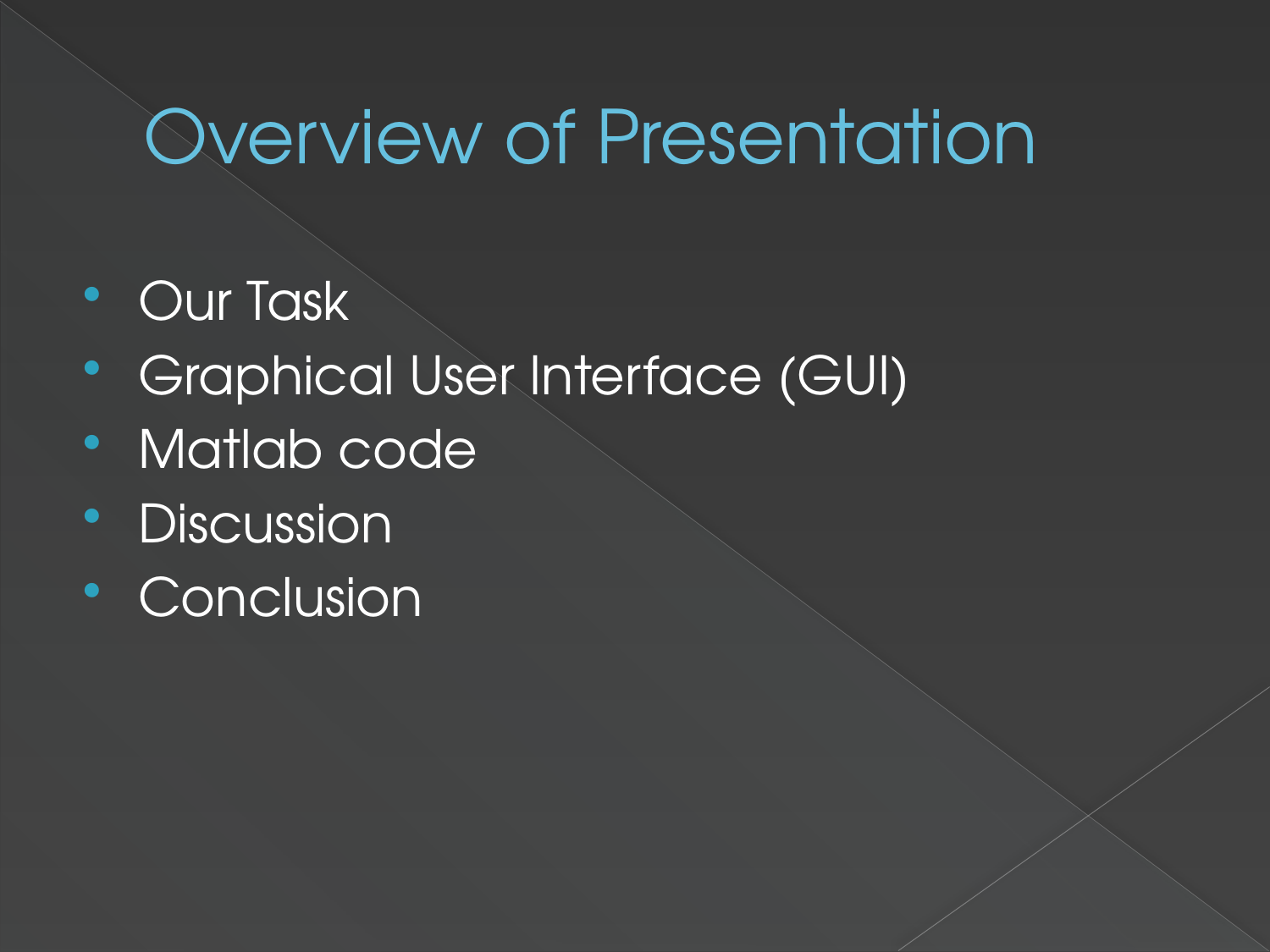

# Overview of Presentation
Our Task
Graphical User Interface (GUI)
Matlab code
Discussion
Conclusion